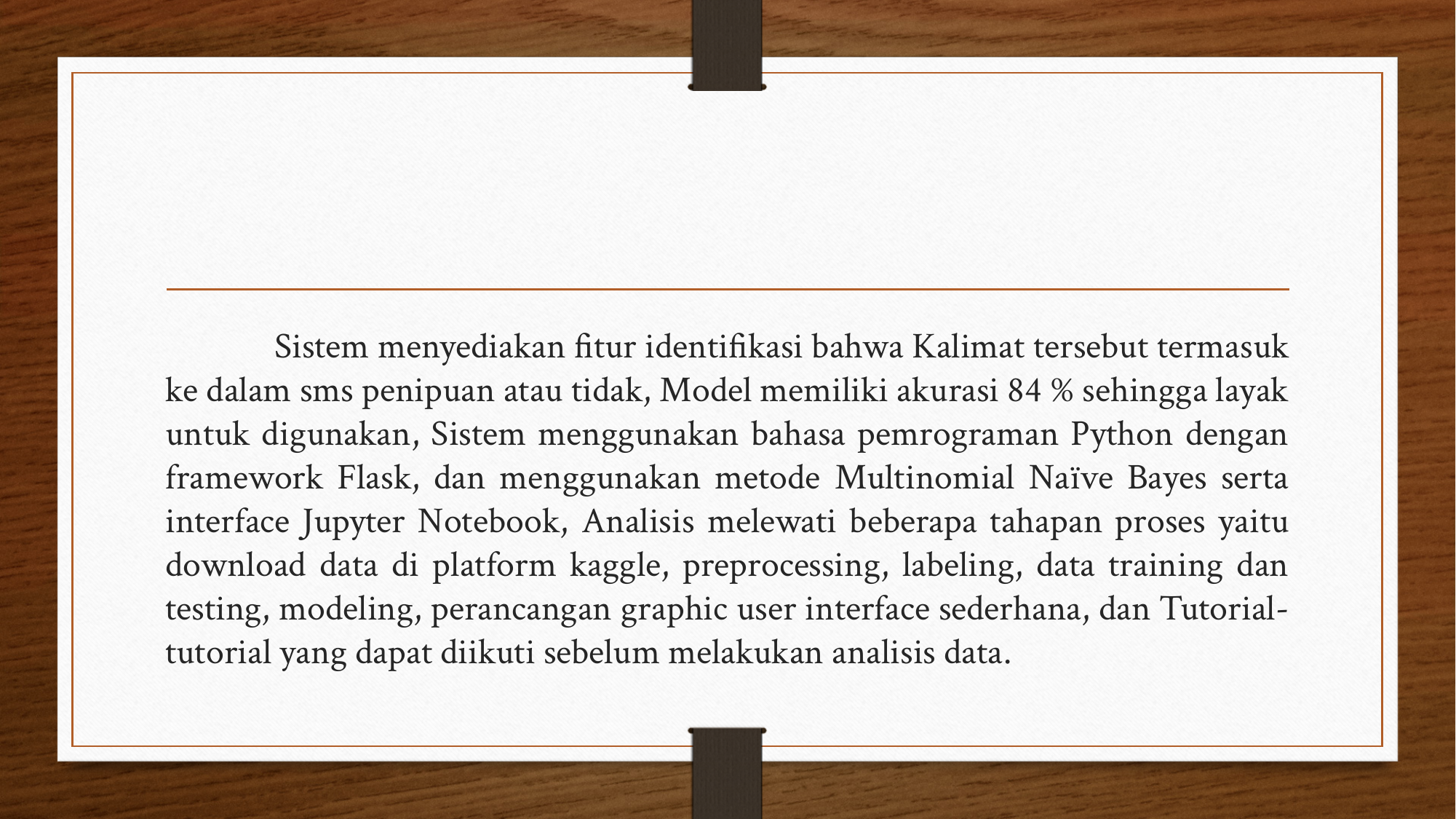

Sistem menyediakan fitur identifikasi bahwa Kalimat tersebut termasuk ke dalam sms penipuan atau tidak, Model memiliki akurasi 84 % sehingga layak untuk digunakan, Sistem menggunakan bahasa pemrograman Python dengan framework Flask, dan menggunakan metode Multinomial Naïve Bayes serta interface Jupyter Notebook, Analisis melewati beberapa tahapan proses yaitu download data di platform kaggle, preprocessing, labeling, data training dan testing, modeling, perancangan graphic user interface sederhana, dan Tutorial-tutorial yang dapat diikuti sebelum melakukan analisis data.